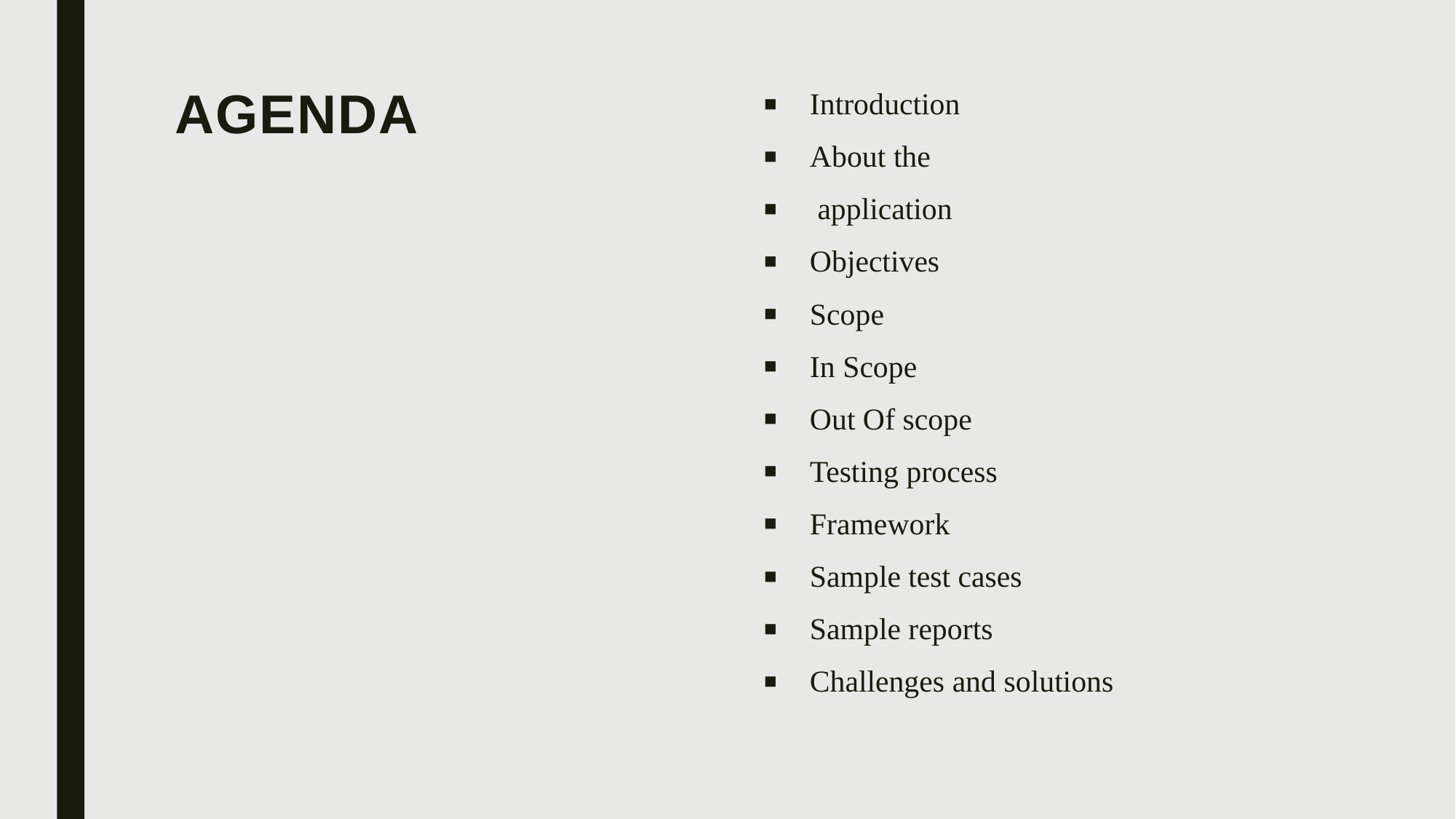

# Agenda
Introduction
About the
 application
Objectives
Scope
In Scope
Out Of scope
Testing process
Framework
Sample test cases
Sample reports
Challenges and solutions